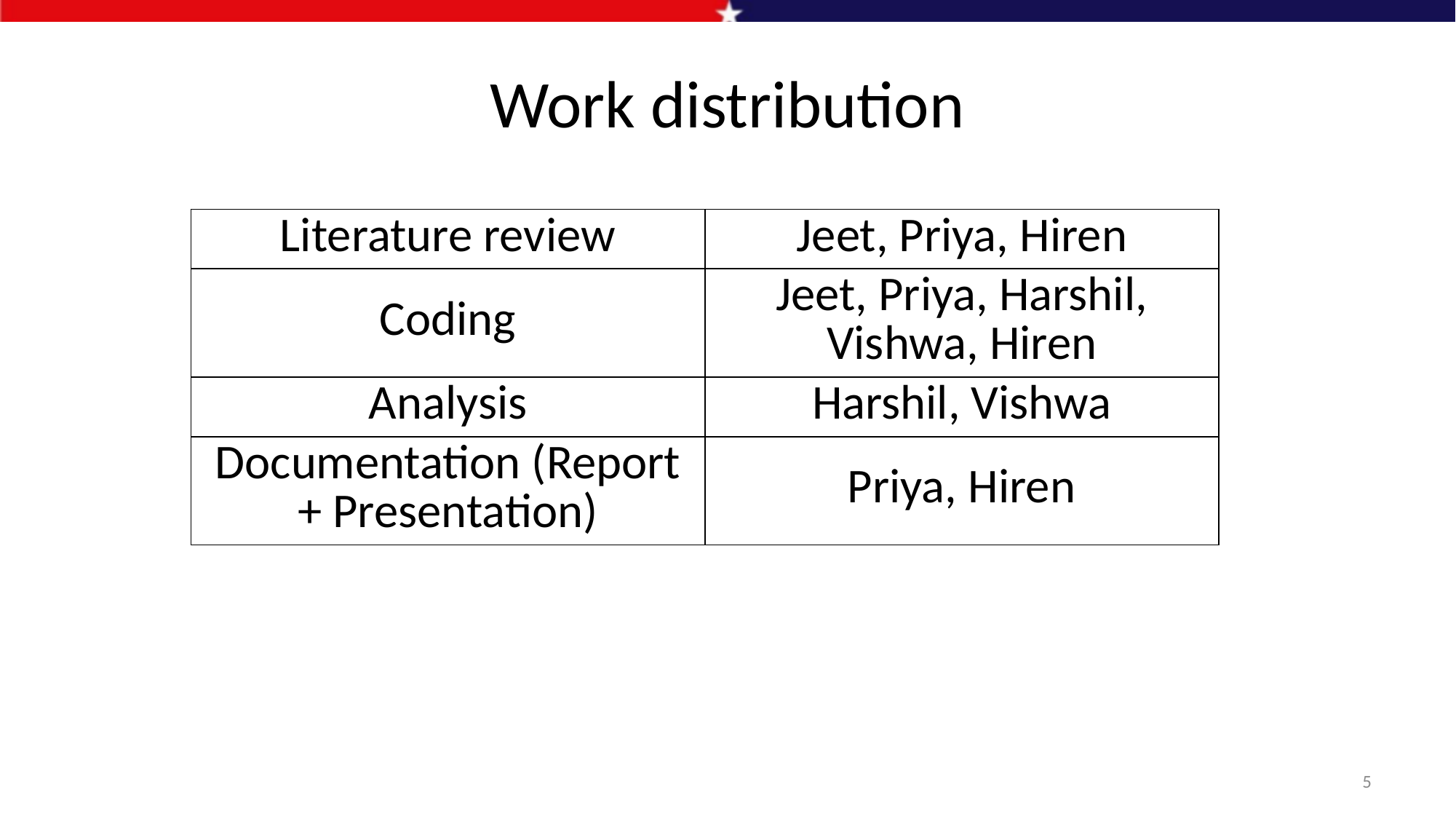

# Work distribution
| Literature review | Jeet, Priya, Hiren |
| --- | --- |
| Coding | Jeet, Priya, Harshil, Vishwa, Hiren |
| Analysis | Harshil, Vishwa |
| Documentation (Report + Presentation) | Priya, Hiren |
5